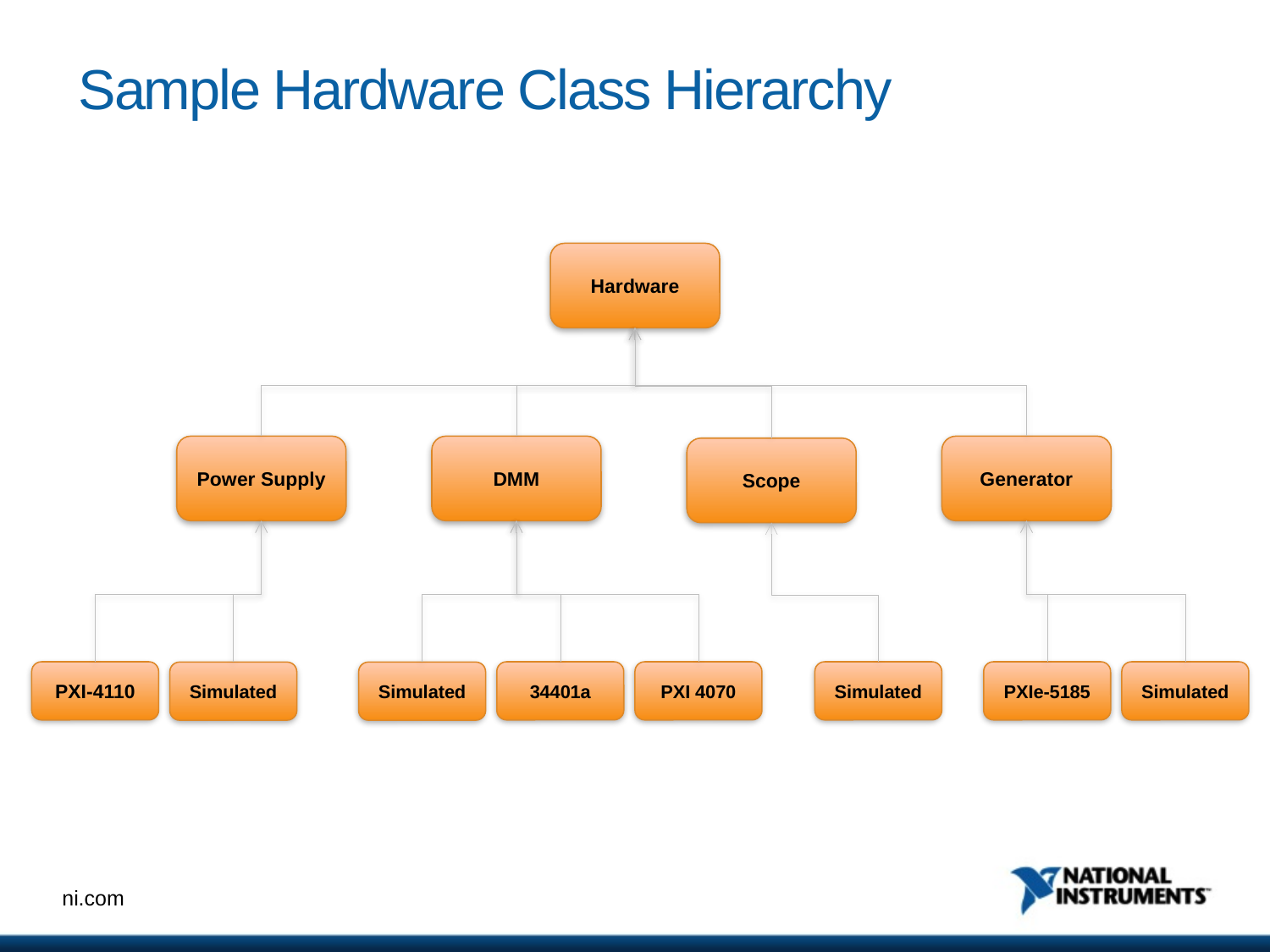

# Sample Hardware Class Hierarchy
Hardware
Power Supply
DMM
Generator
Scope
34401a
PXI 4070
Simulated
Simulated
PXI-4110
PXIe-5185
Simulated
Simulated